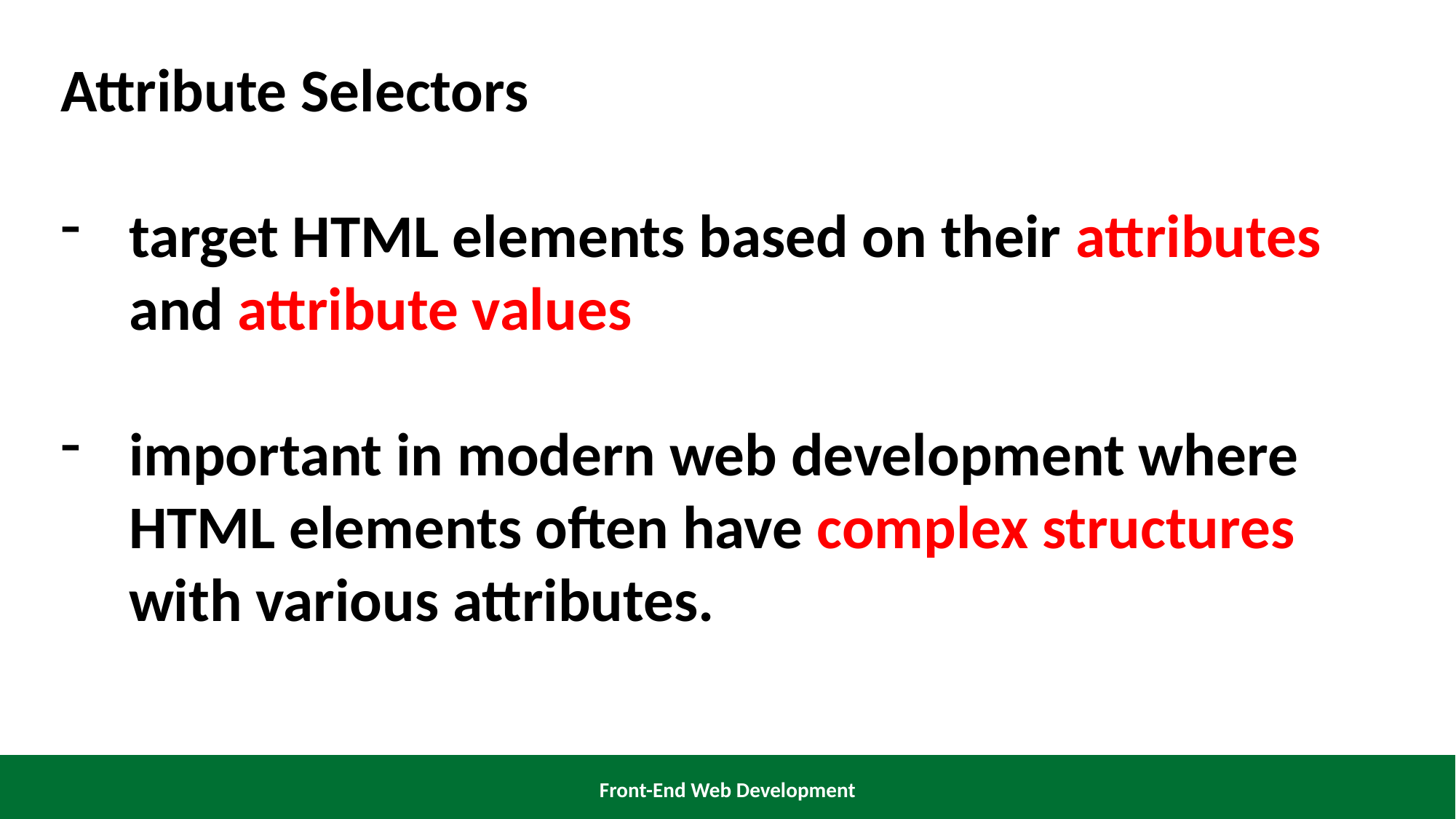

Attribute Selectors

target HTML elements based on their attributes and attribute values

important in modern web development where HTML elements often have complex structures with various attributes.